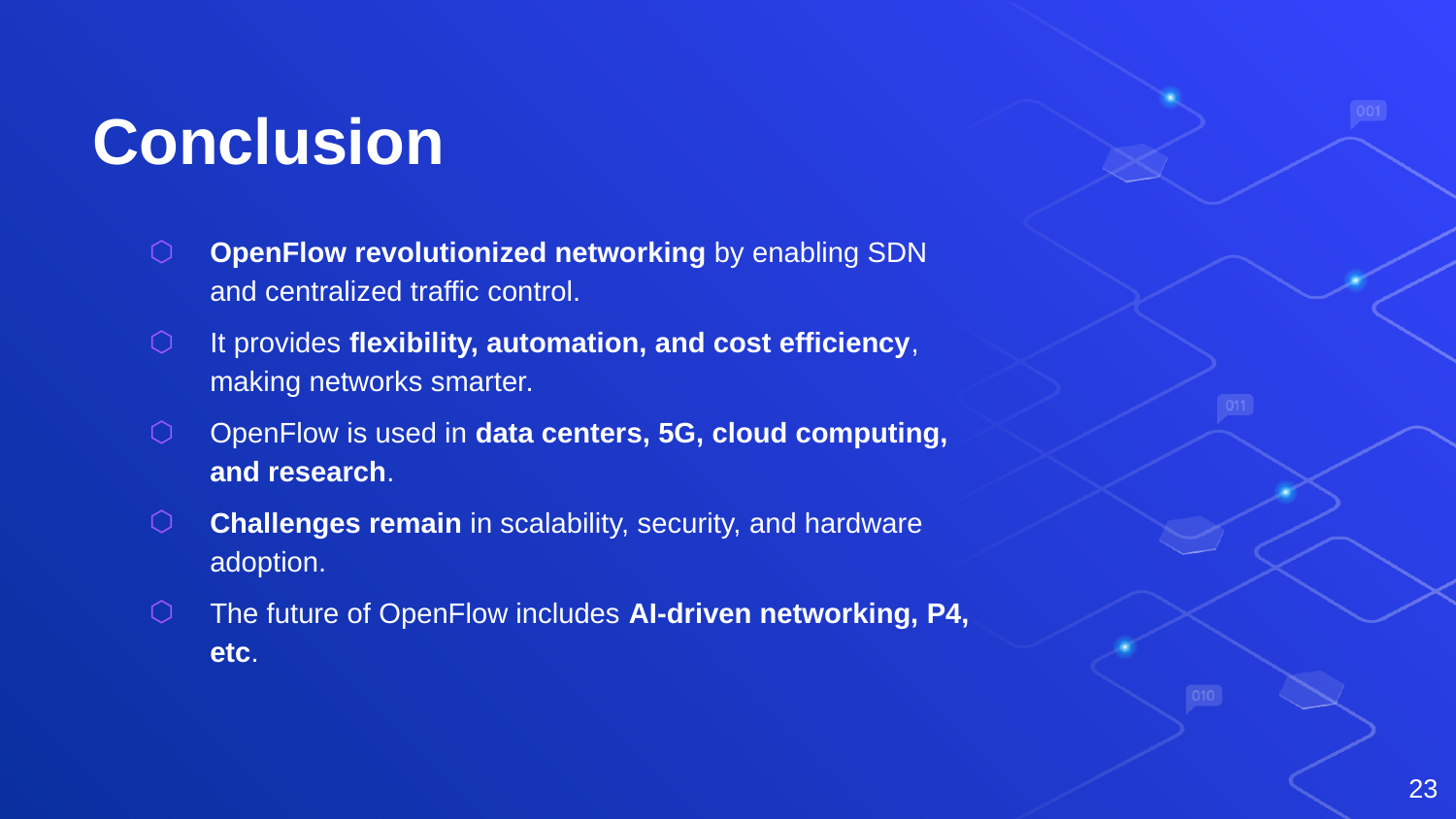

# Conclusion
OpenFlow revolutionized networking by enabling SDN and centralized traffic control.
It provides flexibility, automation, and cost efficiency, making networks smarter.
OpenFlow is used in data centers, 5G, cloud computing, and research.
Challenges remain in scalability, security, and hardware adoption.
The future of OpenFlow includes AI-driven networking, P4, etc.
23